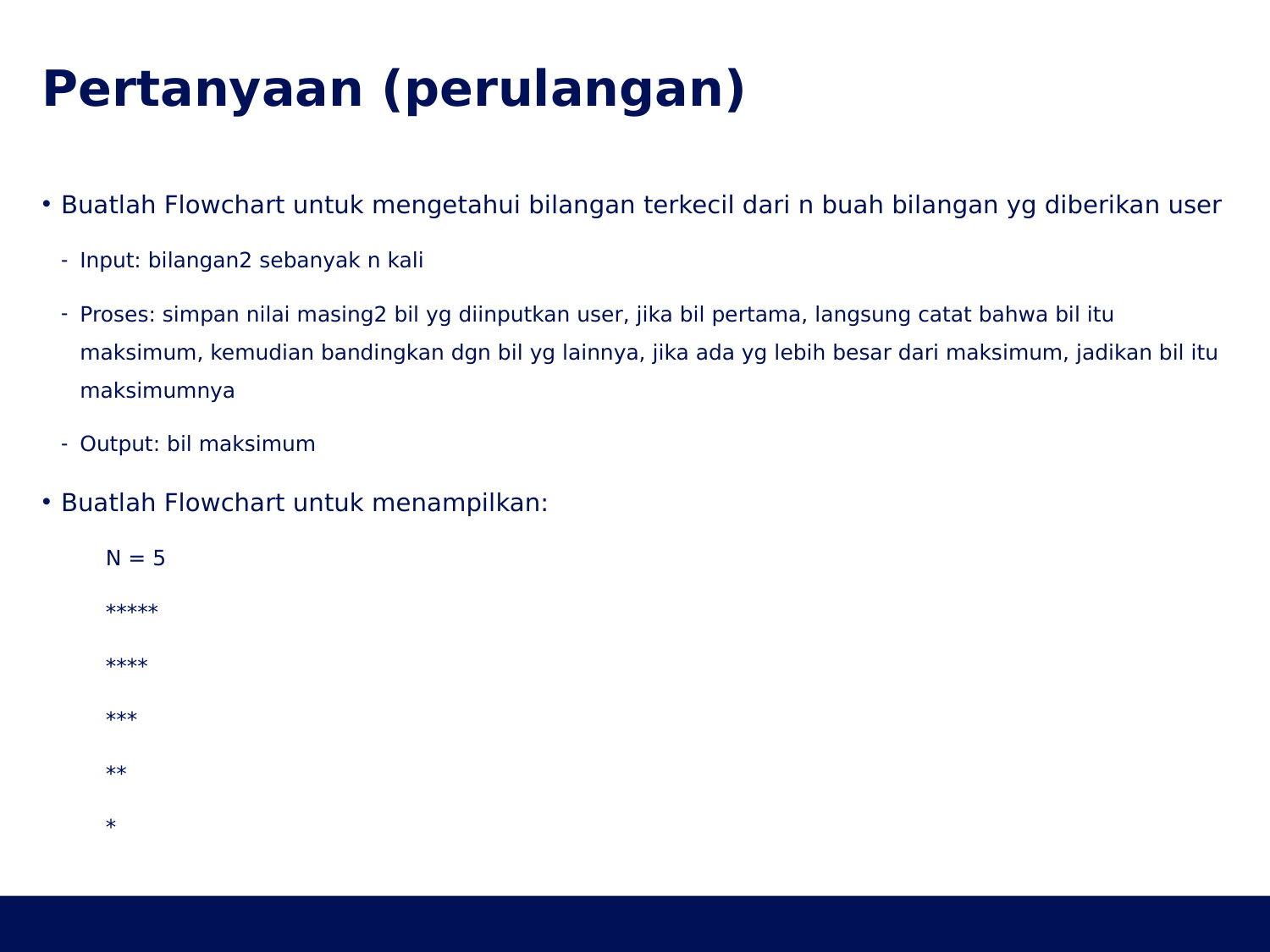

# Pertanyaan (perulangan)
Buatlah Flowchart untuk mengetahui bilangan terkecil dari n buah bilangan yg diberikan user
Input: bilangan2 sebanyak n kali
Proses: simpan nilai masing2 bil yg diinputkan user, jika bil pertama, langsung catat bahwa bil itu maksimum, kemudian bandingkan dgn bil yg lainnya, jika ada yg lebih besar dari maksimum, jadikan bil itu maksimumnya
Output: bil maksimum
Buatlah Flowchart untuk menampilkan:
N = 5
*****
****
***
**
*